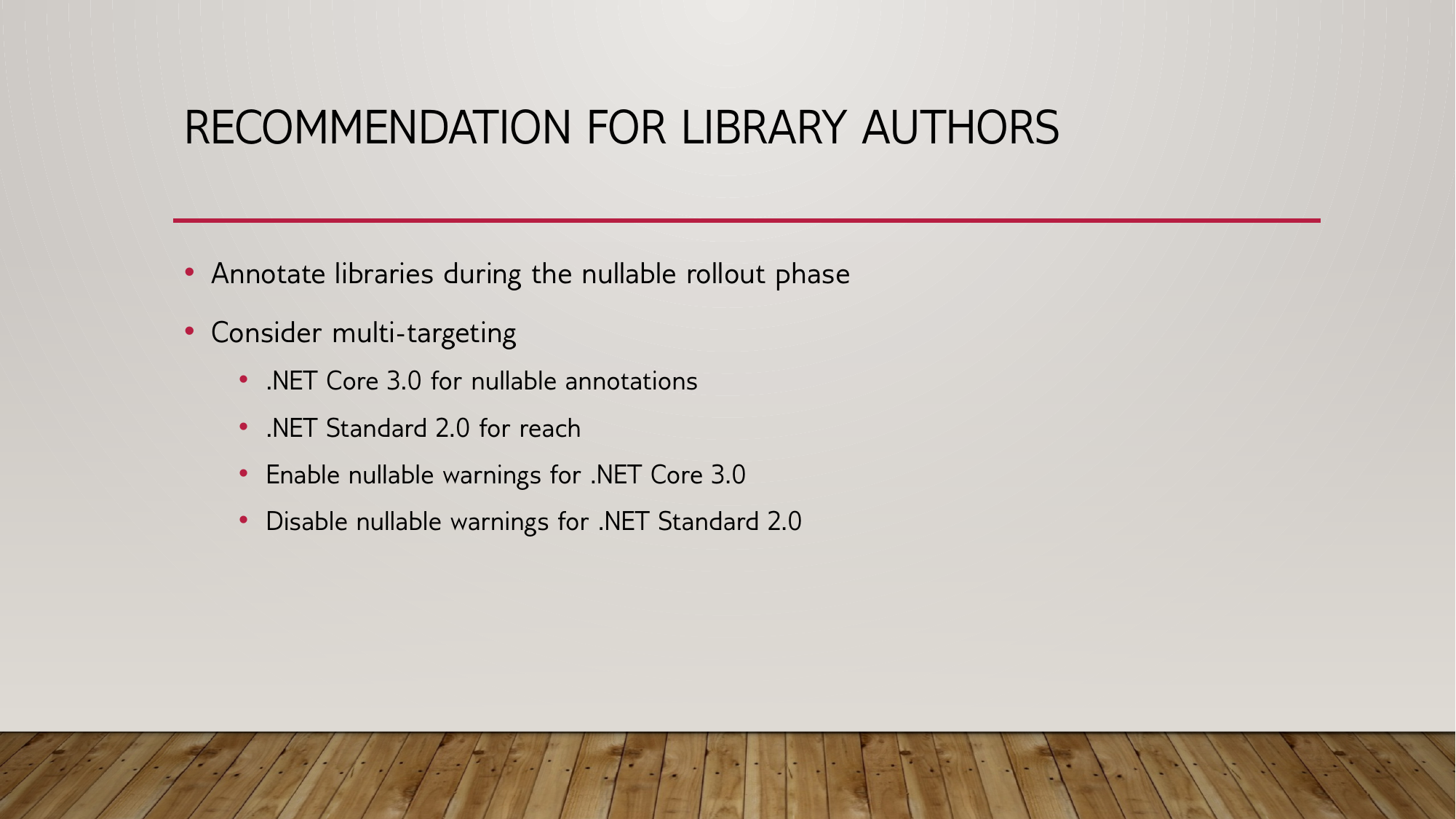

# Recommendation for library authors
Annotate libraries during the nullable rollout phase
Consider multi-targeting​
.NET Core 3.0 for nullable annotations​
.NET Standard 2.0 for reach​
Enable nullable warnings for .NET Core 3.0
Disable nullable warnings for .NET Standard 2.0